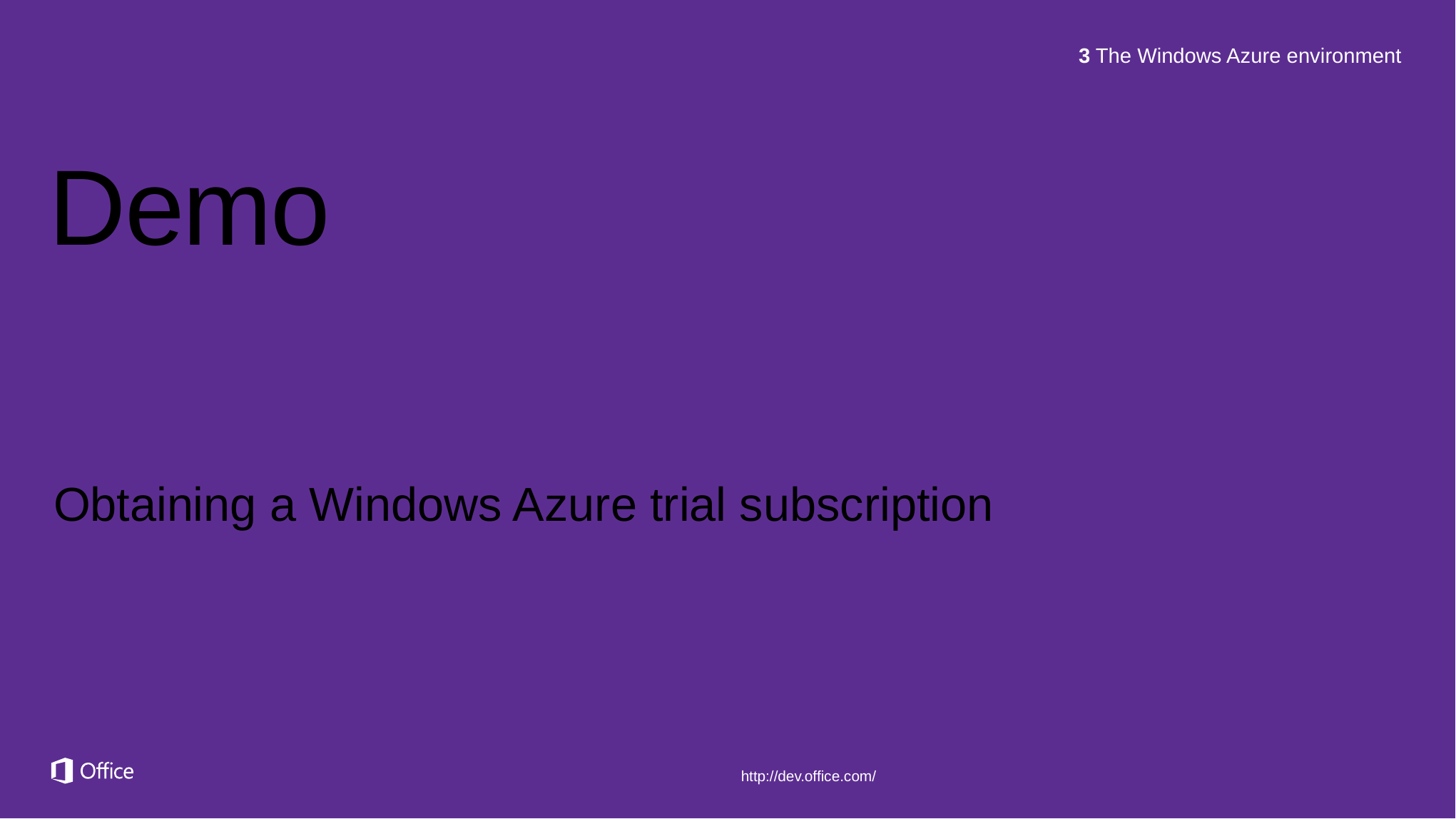

3 The Windows Azure environment
# Demo
Obtaining a Windows Azure trial subscription